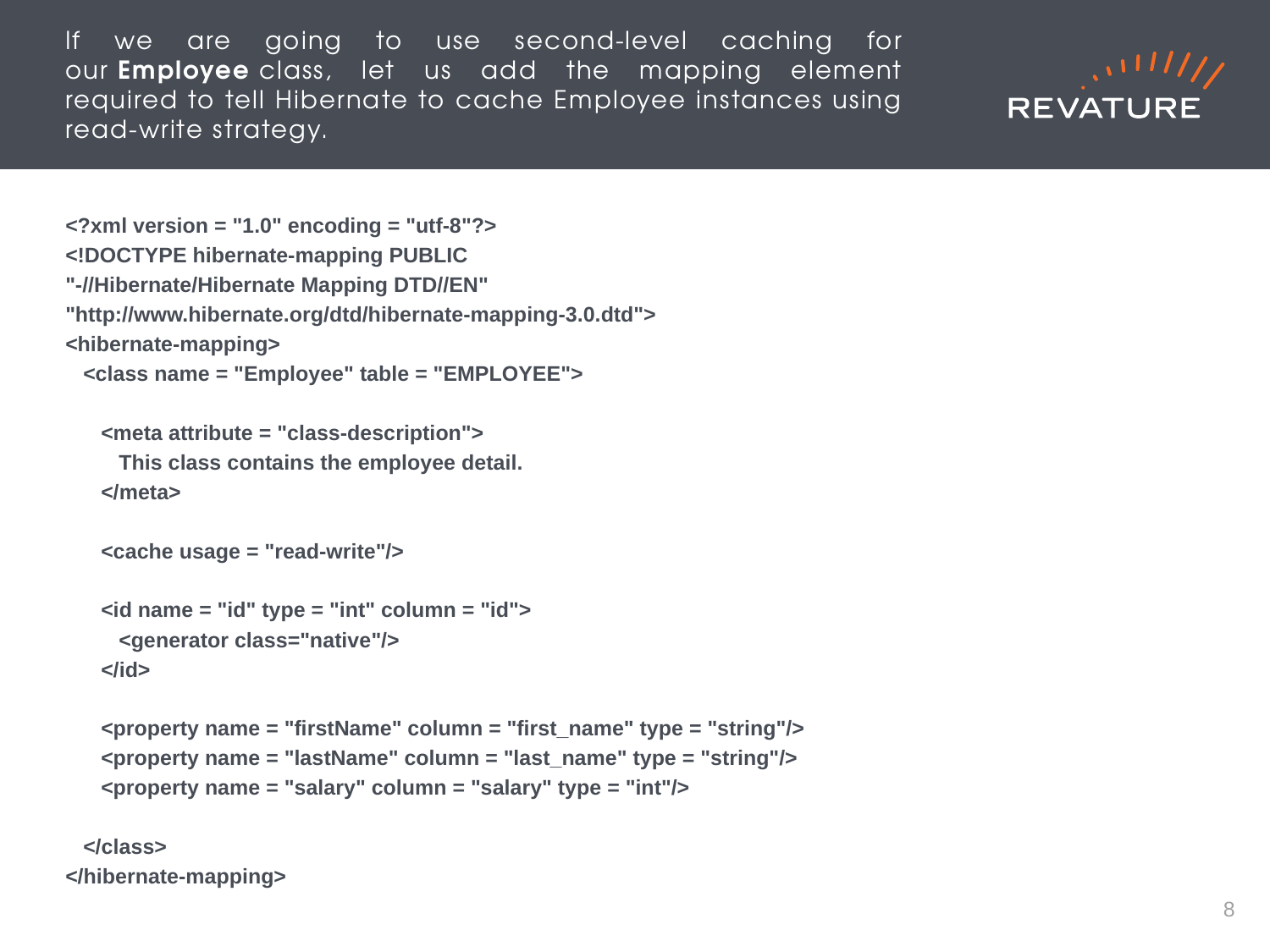

# If we are going to use second-level caching for our Employee class, let us add the mapping element required to tell Hibernate to cache Employee instances using read-write strategy.
<?xml version = "1.0" encoding = "utf-8"?>
<!DOCTYPE hibernate-mapping PUBLIC
"-//Hibernate/Hibernate Mapping DTD//EN"
"http://www.hibernate.org/dtd/hibernate-mapping-3.0.dtd">
<hibernate-mapping>
   <class name = "Employee" table = "EMPLOYEE">

      <meta attribute = "class-description">
         This class contains the employee detail.
      </meta>

      <cache usage = "read-write"/>

      <id name = "id" type = "int" column = "id">
         <generator class="native"/>
      </id>

      <property name = "firstName" column = "first_name" type = "string"/>
      <property name = "lastName" column = "last_name" type = "string"/>
      <property name = "salary" column = "salary" type = "int"/>

   </class>
</hibernate-mapping>
8